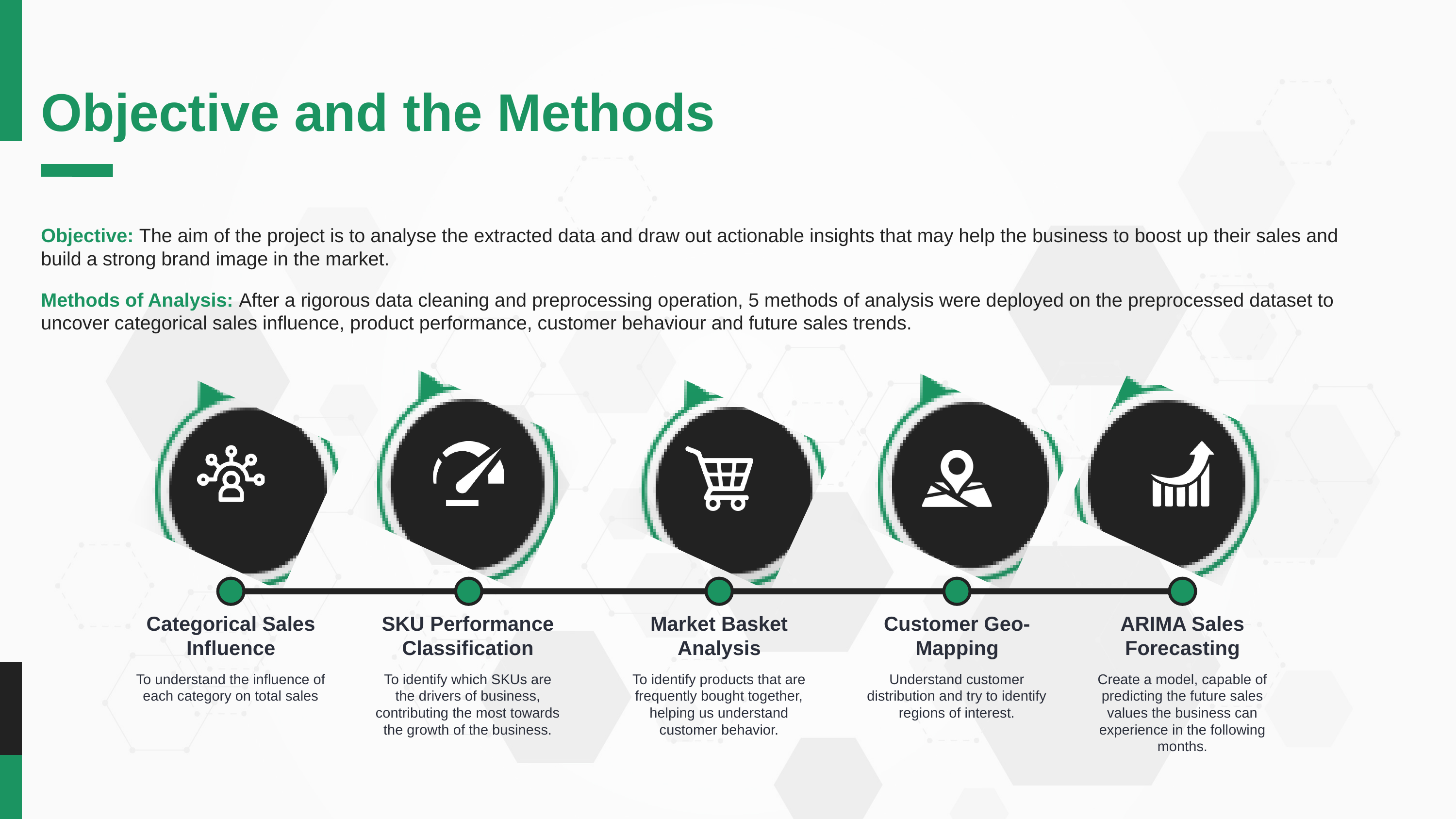

Objective and the Methods

Objective: The aim of the project is to analyse the extracted data and draw out actionable insights that may help the business to boost up their sales and build a strong brand image in the market.
Methods of Analysis: After a rigorous data cleaning and preprocessing operation, 5 methods of analysis were deployed on the preprocessed dataset to uncover categorical sales influence, product performance, customer behaviour and future sales trends.

Categorical Sales Influence
SKU Performance Classification
Market Basket Analysis
Customer Geo-Mapping
ARIMA Sales Forecasting

To understand the influence of each category on total sales
To identify which SKUs are the drivers of business, contributing the most towards the growth of the business.
To identify products that are frequently bought together, helping us understand customer behavior.
Understand customer distribution and try to identify regions of interest.
Create a model, capable of predicting the future sales values the business can experience in the following months.